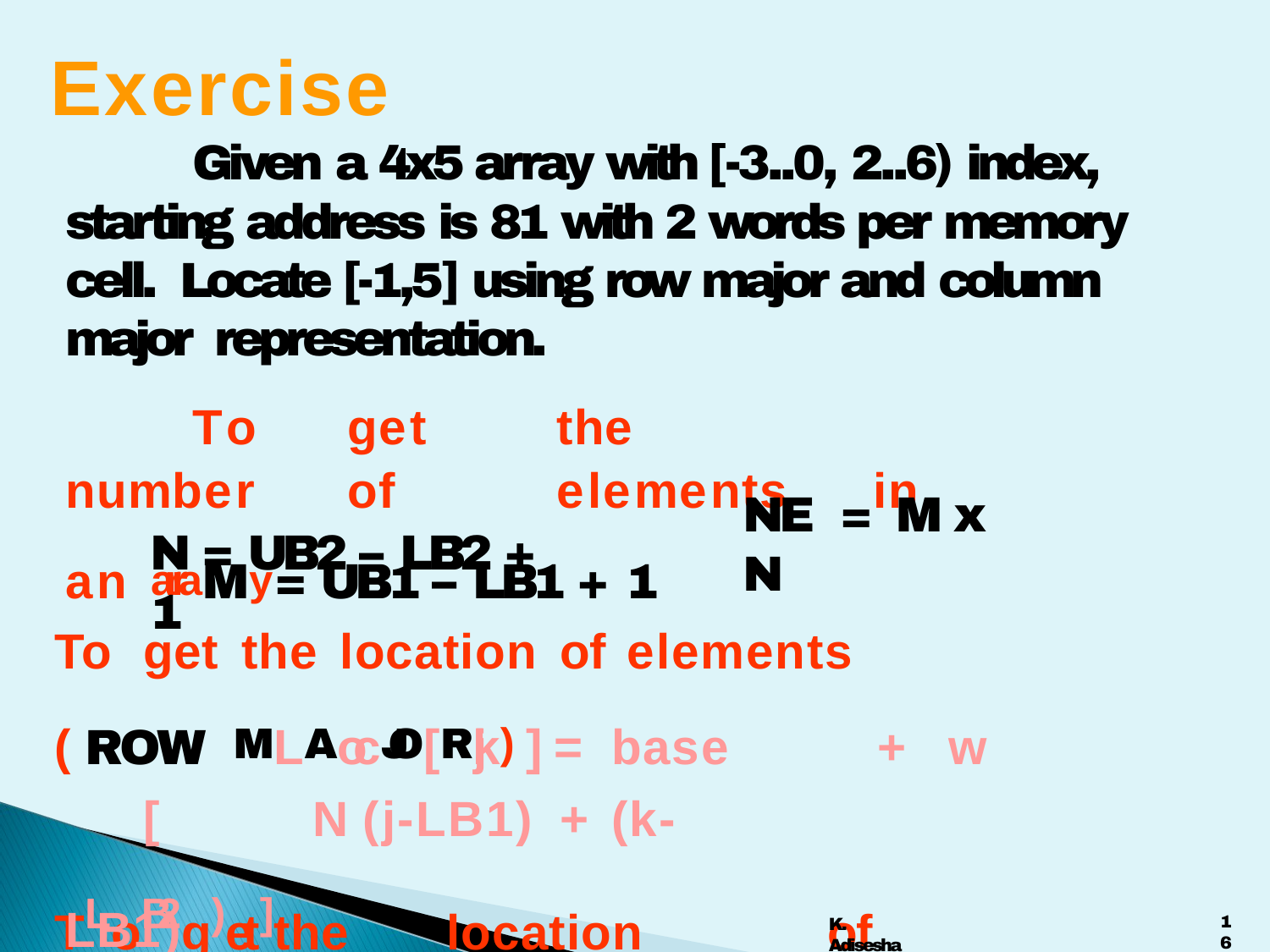

# Exercise
Given a 4x5 array with [-3..0, 2..6) index,  starting address is 81 with 2 words per memory cell.  Locate [-1,5] using row major and column major  representation.
To	get	the	number	of	elements	in	an  arraMy = UB1 – LB1 + 1
NE	=	M x N
N = UB2 – LB2 + 1
To	get	the	location		of		elements	( ROW  MLAocJO[Rj,k) ]	=	base	+	w	[		N	(j-LB1)		+	(k-
TLoB2g)et]     the	location		of		elements	( COLUMN MAJO  Loc	[j,k]	=	base	+	w	[		M (k-LB2)	+	(j-
LB1)	]
16
K. Adisesha